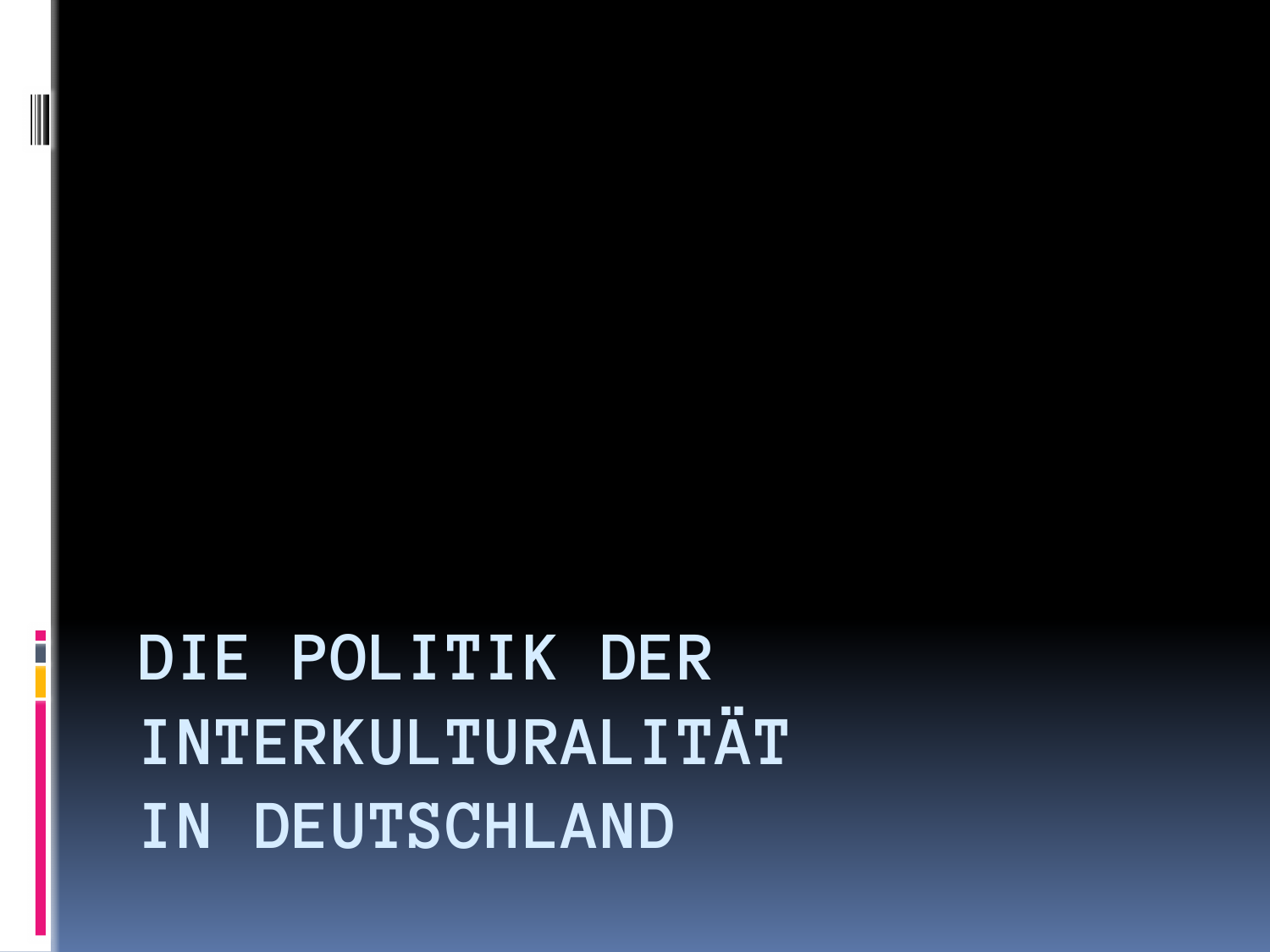

# Die Politik der Interkulturalität in Deutschland